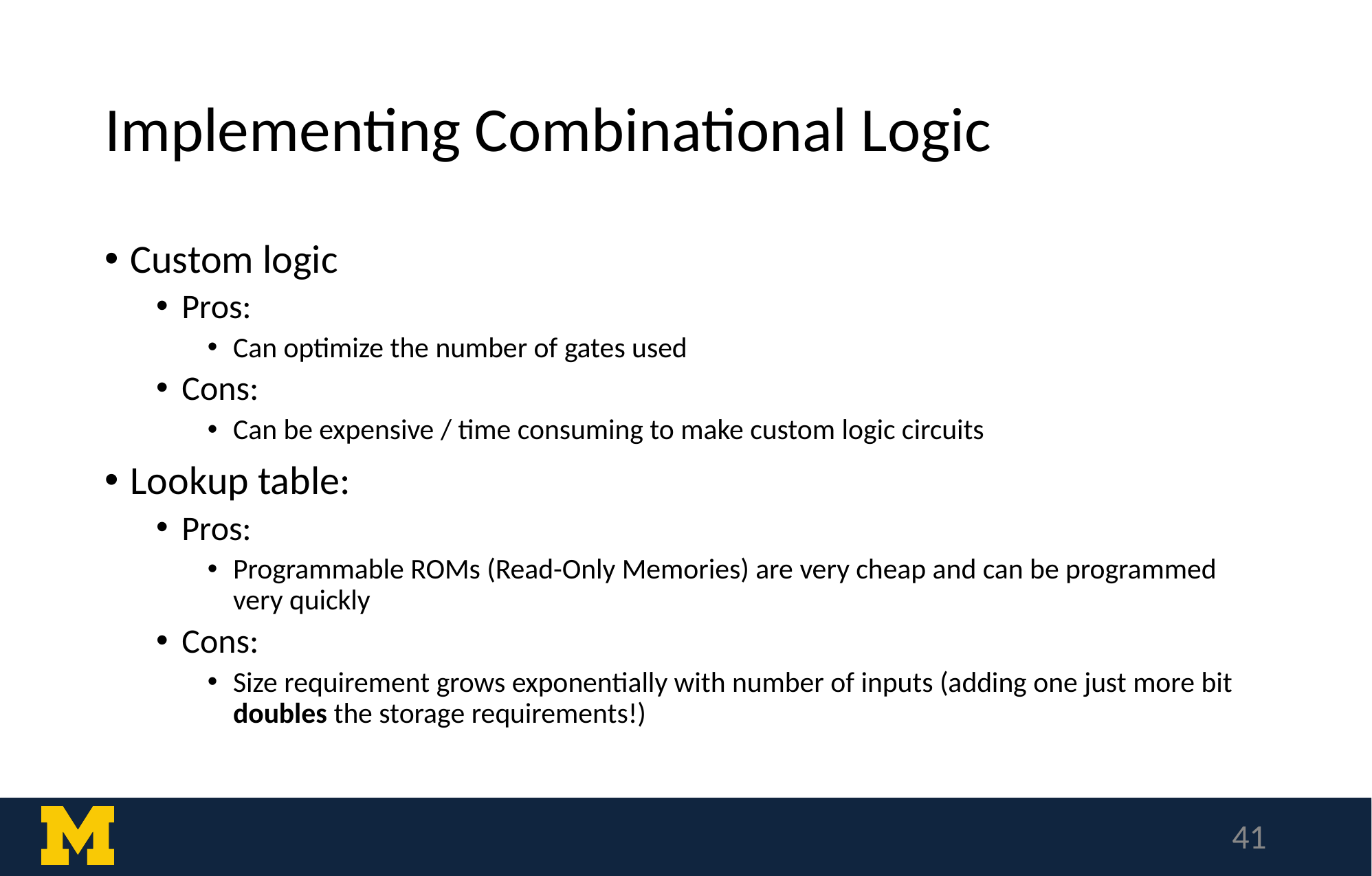

# Implementing Combinational Logic
Custom logic
Pros:
Can optimize the number of gates used
Cons:
Can be expensive / time consuming to make custom logic circuits
Lookup table:
Pros:
Programmable ROMs (Read-Only Memories) are very cheap and can be programmed very quickly
Cons:
Size requirement grows exponentially with number of inputs (adding one just more bit doubles the storage requirements!)

41